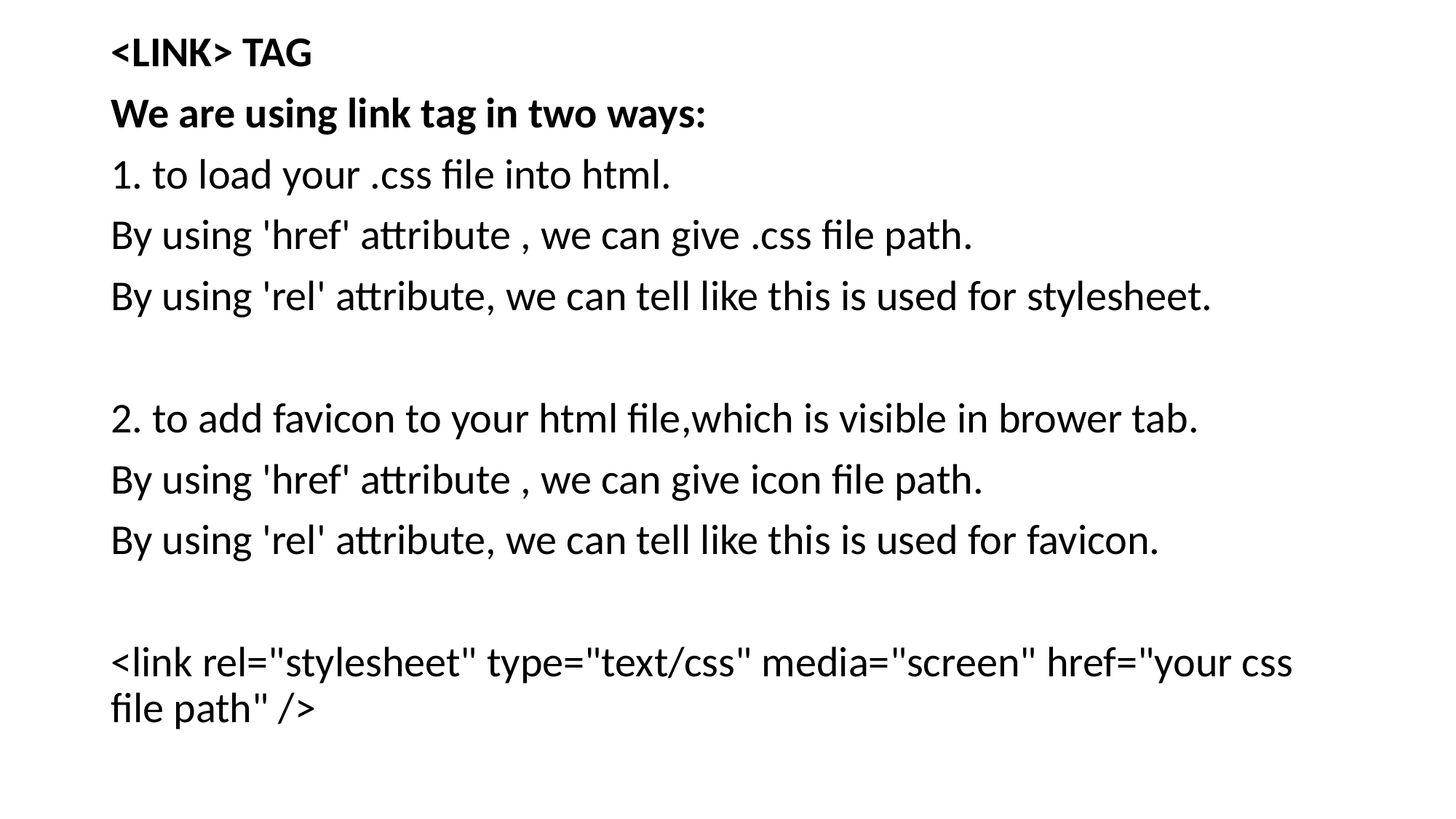

<LINK> TAG
We are using link tag in two ways:
1. to load your .css file into html.
By using 'href' attribute , we can give .css file path.
By using 'rel' attribute, we can tell like this is used for stylesheet.

2. to add favicon to your html file,which is visible in brower tab.
By using 'href' attribute , we can give icon file path.
By using 'rel' attribute, we can tell like this is used for favicon.

<link rel="stylesheet" type="text/css" media="screen" href="your css file path" />